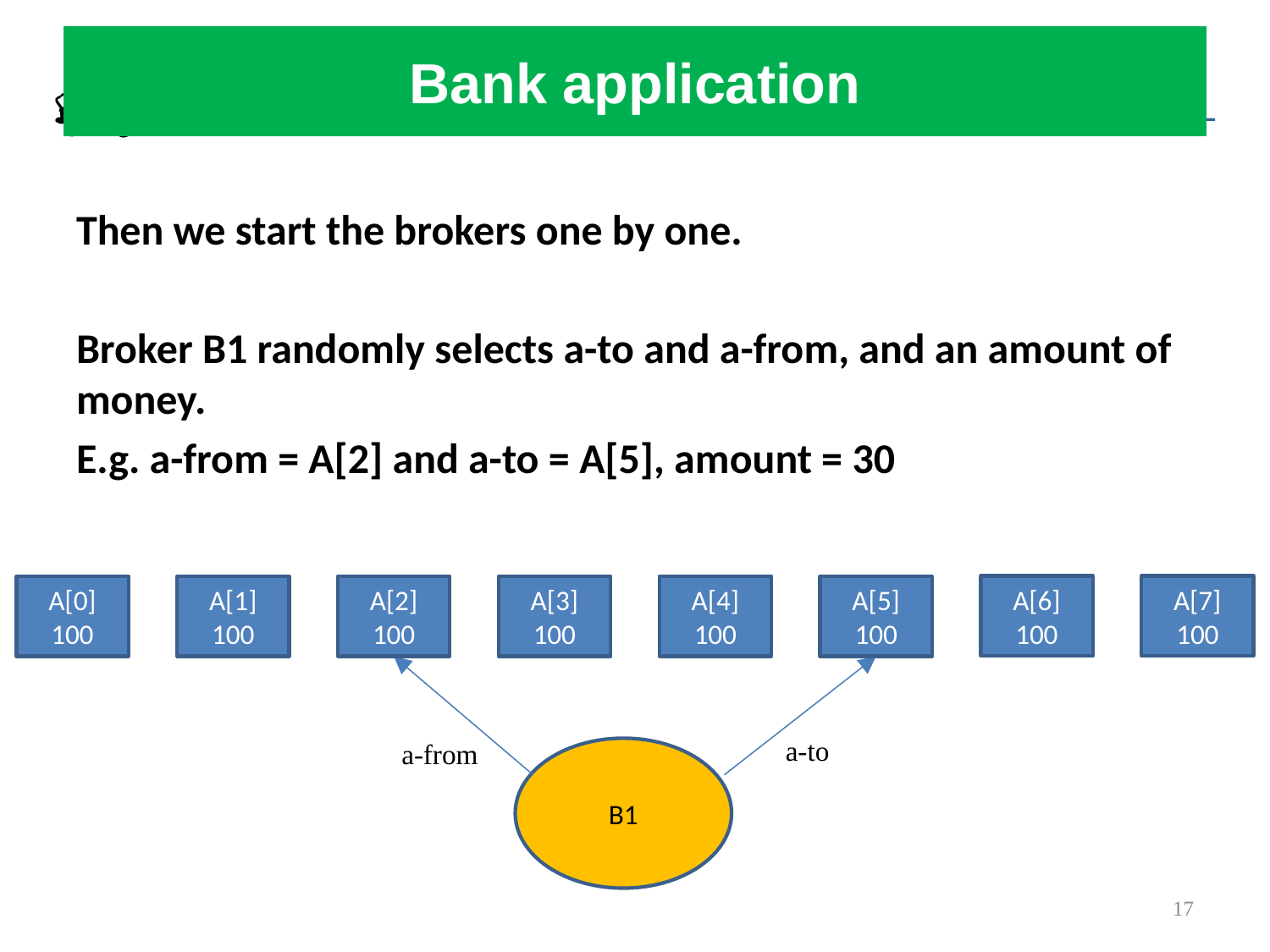

# Bank application
Then we start the brokers one by one.

Broker B1 randomly selects a-to and a-from, and an amount of money.
E.g. a-from = A[2] and a-to = A[5], amount = 30
A[6]
100
A[7]
100
A[0]
100
A[1]
100
A[2]
100
A[3]
100
A[4]
100
A[5]
100
a-to
a-from
B1
17